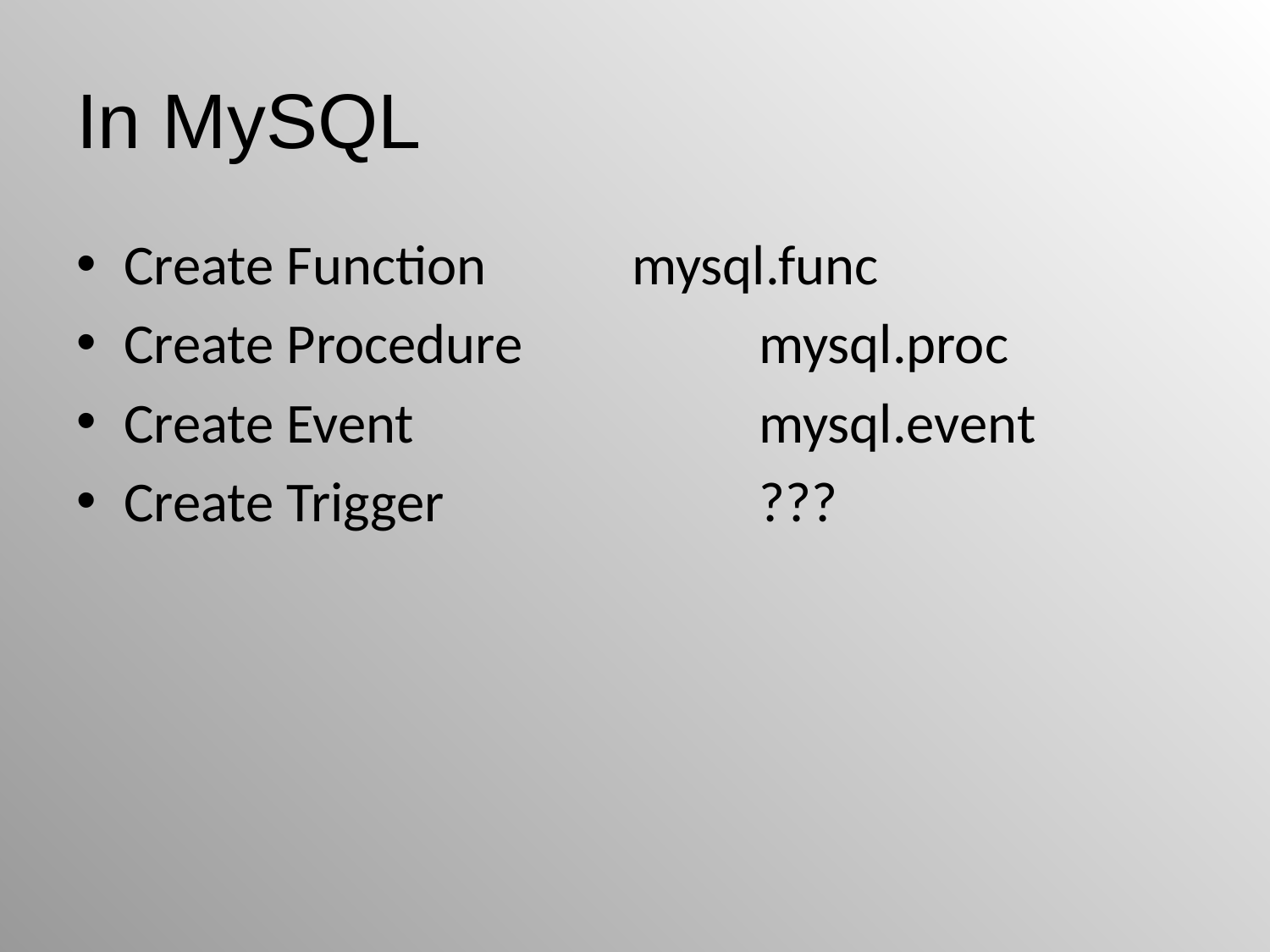

# In MySQL
Create Function		mysql.func
Create Procedure		mysql.proc
Create Event			mysql.event
Create Trigger			???